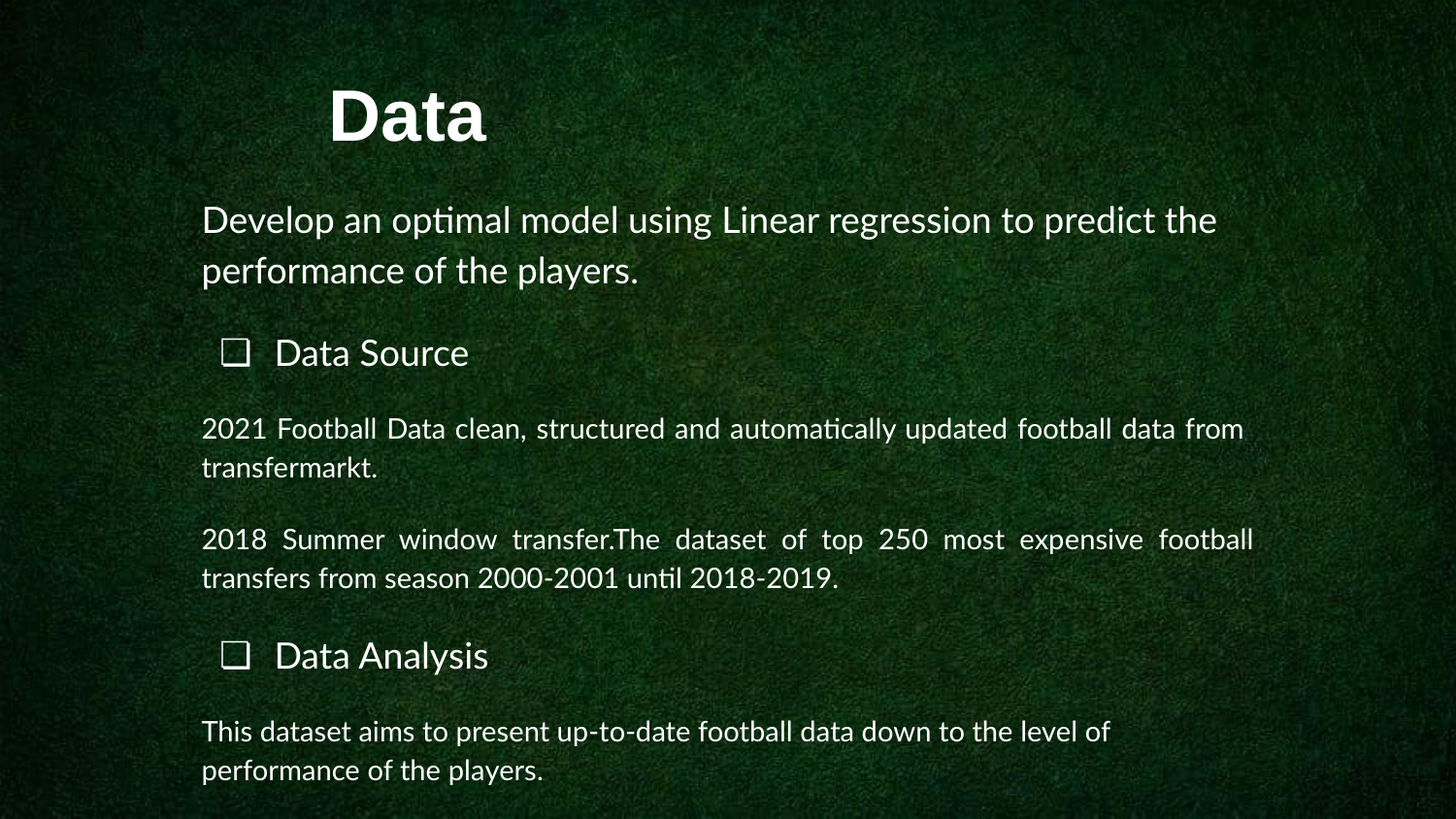

Data
Develop an optimal model using Linear regression to predict the performance of the players.
Data Source
2021 Football Data clean, structured and automatically updated football data from  transfermarkt.
2018 Summer window transfer.The dataset of top 250 most expensive football transfers from season 2000-2001 until 2018-2019.
Data Analysis
This dataset aims to present up-to-date football data down to the level of performance of the players.